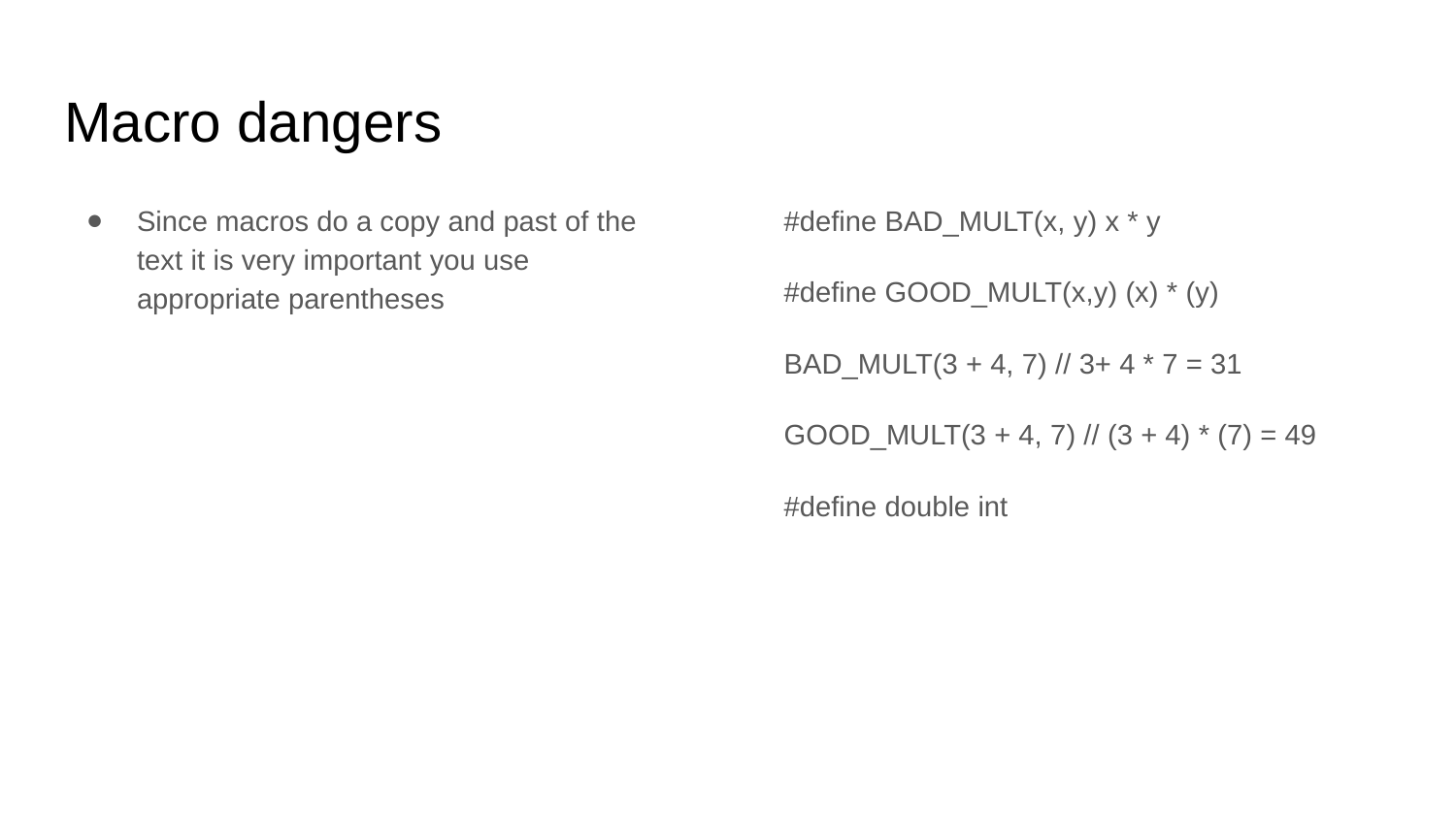

# Macro dangers
Since macros do a copy and past of the text it is very important you use appropriate parentheses
#define BAD_MULT(x, y) x * y
#define GOOD_MULT(x,y) (x) * (y)
BAD_MULT(3 + 4, 7) // 3+ 4 * 7 = 31
GOOD_MULT(3 + 4, 7) // (3 + 4) * (7) = 49
#define double int